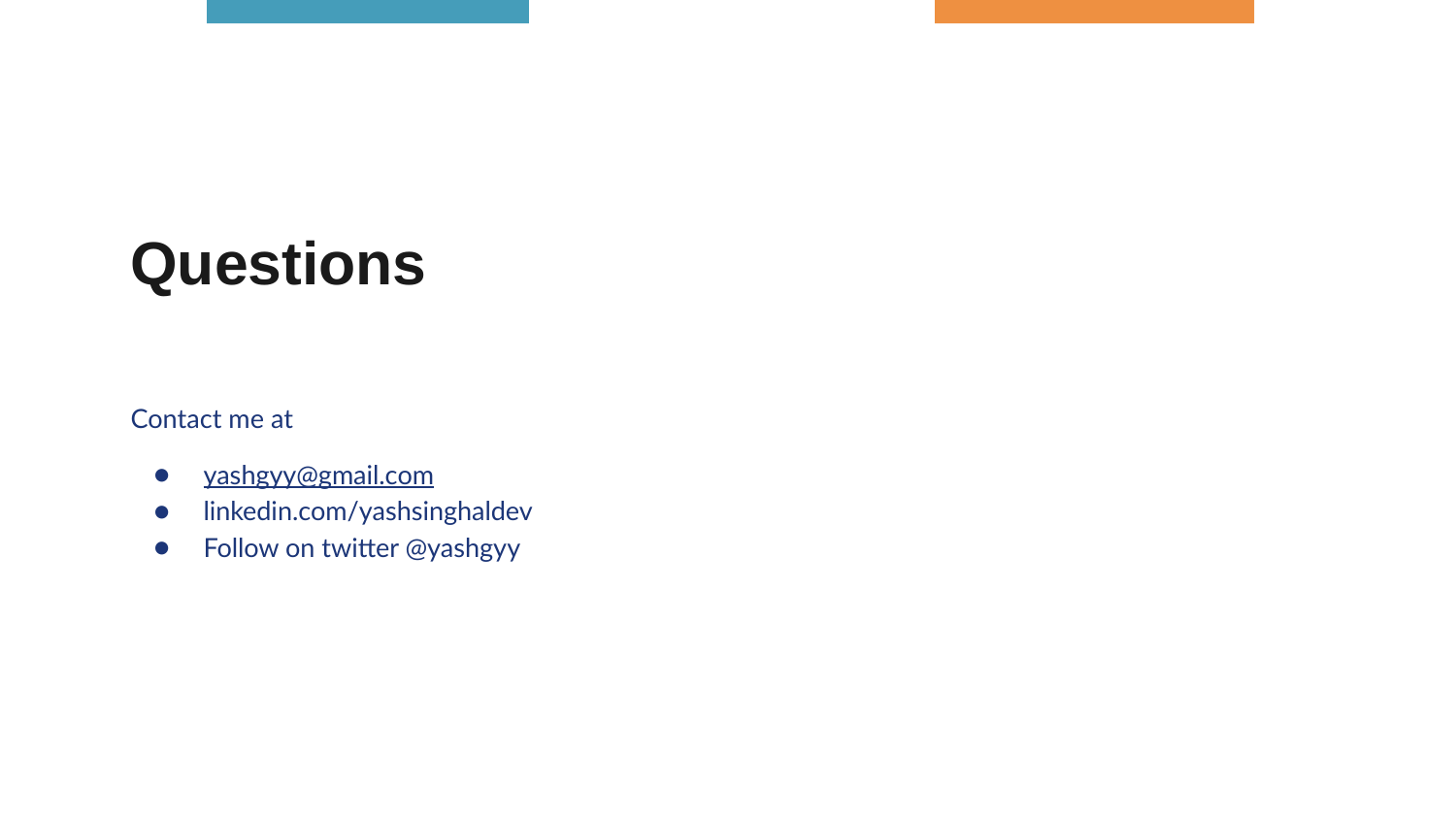

# Questions

Contact me at
yashgyy@gmail.com
linkedin.com/yashsinghaldev
Follow on twitter @yashgyy